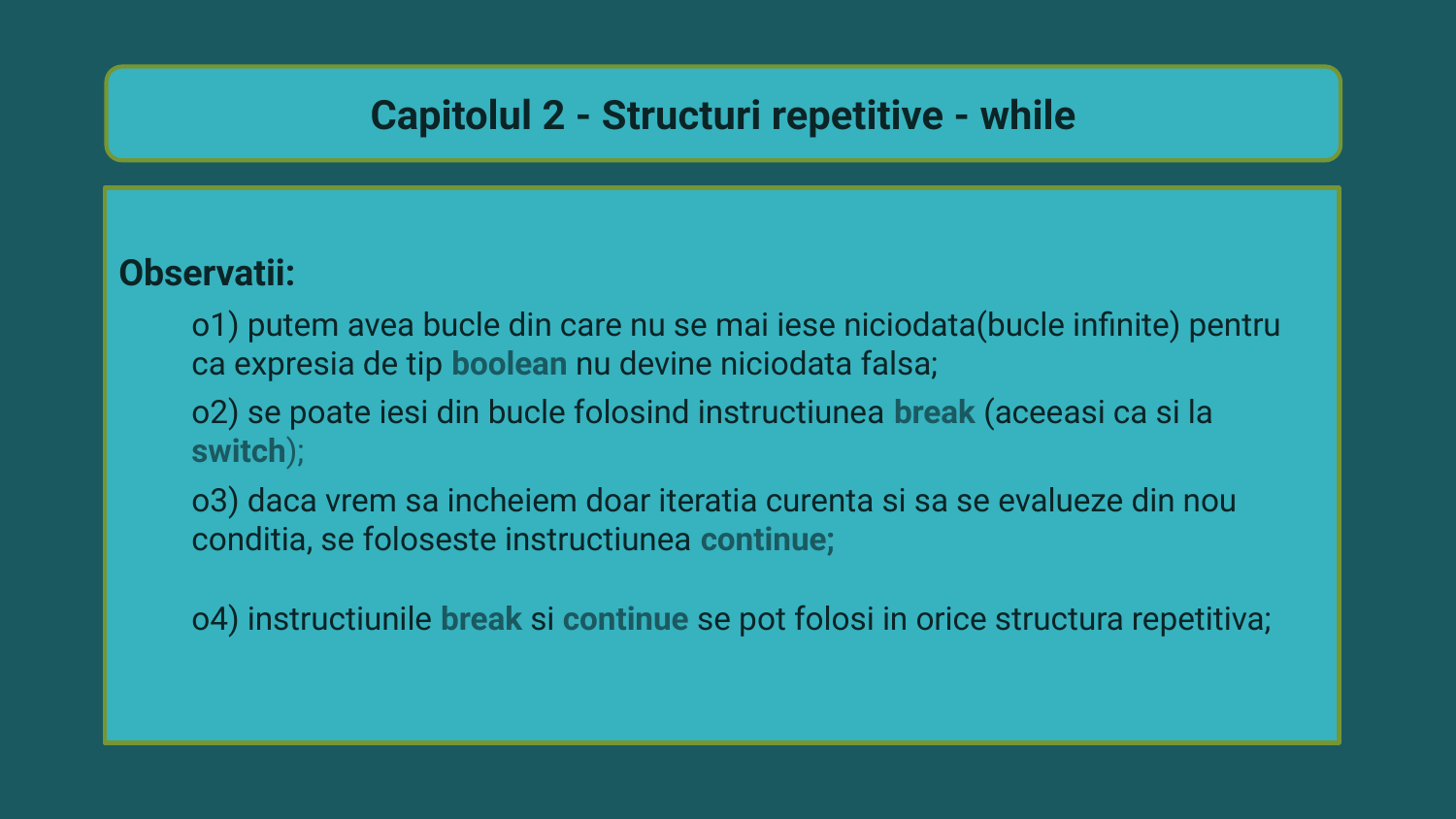

Capitolul 2 - Structuri repetitive - while

Observatii:
o1) putem avea bucle din care nu se mai iese niciodata(bucle infinite) pentru ca expresia de tip boolean nu devine niciodata falsa;
o2) se poate iesi din bucle folosind instructiunea break (aceeasi ca si la switch);
o3) daca vrem sa incheiem doar iteratia curenta si sa se evalueze din nou conditia, se foloseste instructiunea continue;

o4) instructiunile break si continue se pot folosi in orice structura repetitiva;